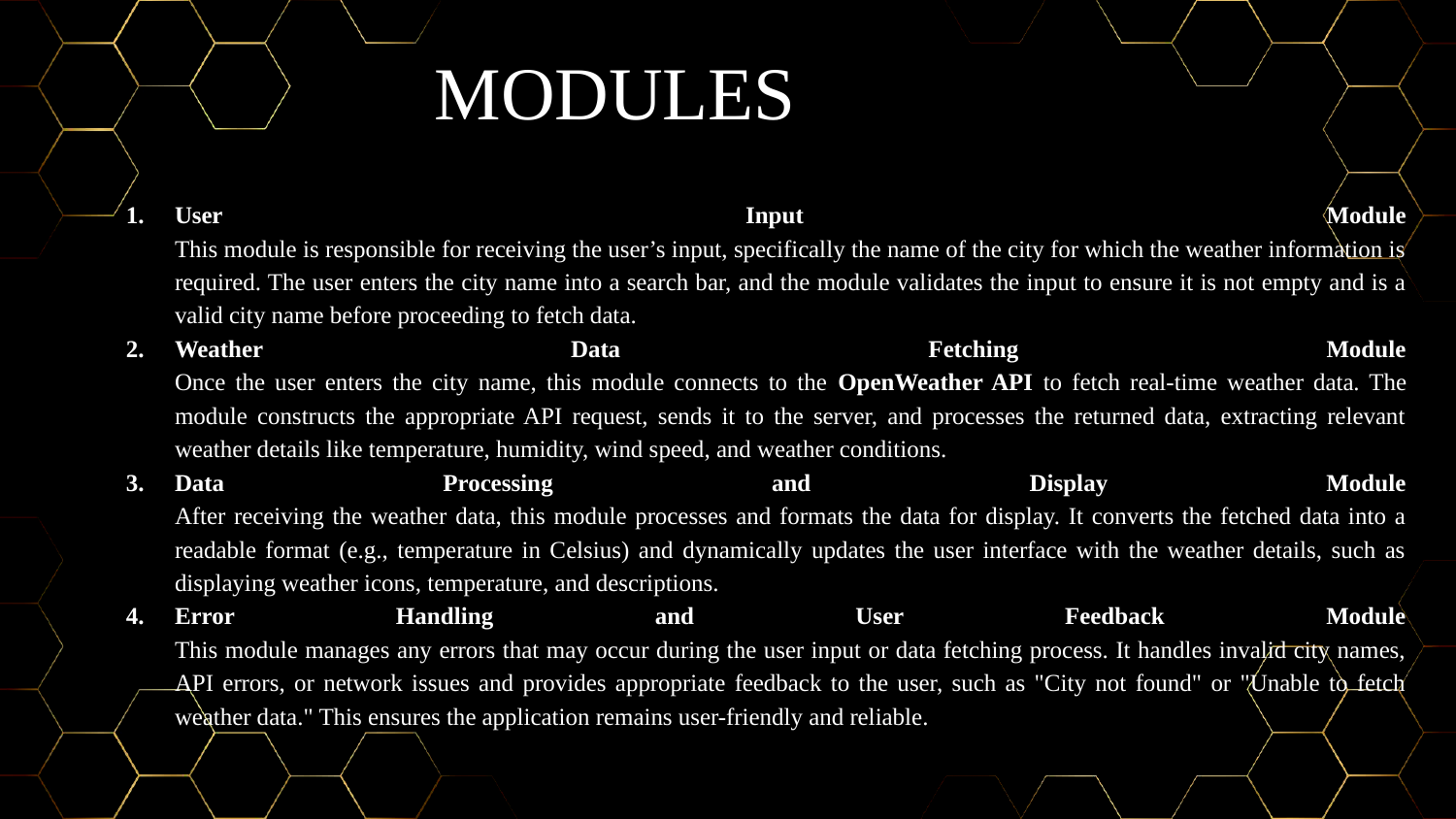

MODULES
User Input Module
This module is responsible for receiving the user’s input, specifically the name of the city for which the weather information is required. The user enters the city name into a search bar, and the module validates the input to ensure it is not empty and is a valid city name before proceeding to fetch data.
Weather Data Fetching Module
Once the user enters the city name, this module connects to the OpenWeather API to fetch real-time weather data. The module constructs the appropriate API request, sends it to the server, and processes the returned data, extracting relevant weather details like temperature, humidity, wind speed, and weather conditions.
Data Processing and Display Module
After receiving the weather data, this module processes and formats the data for display. It converts the fetched data into a readable format (e.g., temperature in Celsius) and dynamically updates the user interface with the weather details, such as displaying weather icons, temperature, and descriptions.
Error Handling and User Feedback Module
This module manages any errors that may occur during the user input or data fetching process. It handles invalid city names, API errors, or network issues and provides appropriate feedback to the user, such as "City not found" or "Unable to fetch weather data." This ensures the application remains user-friendly and reliable.